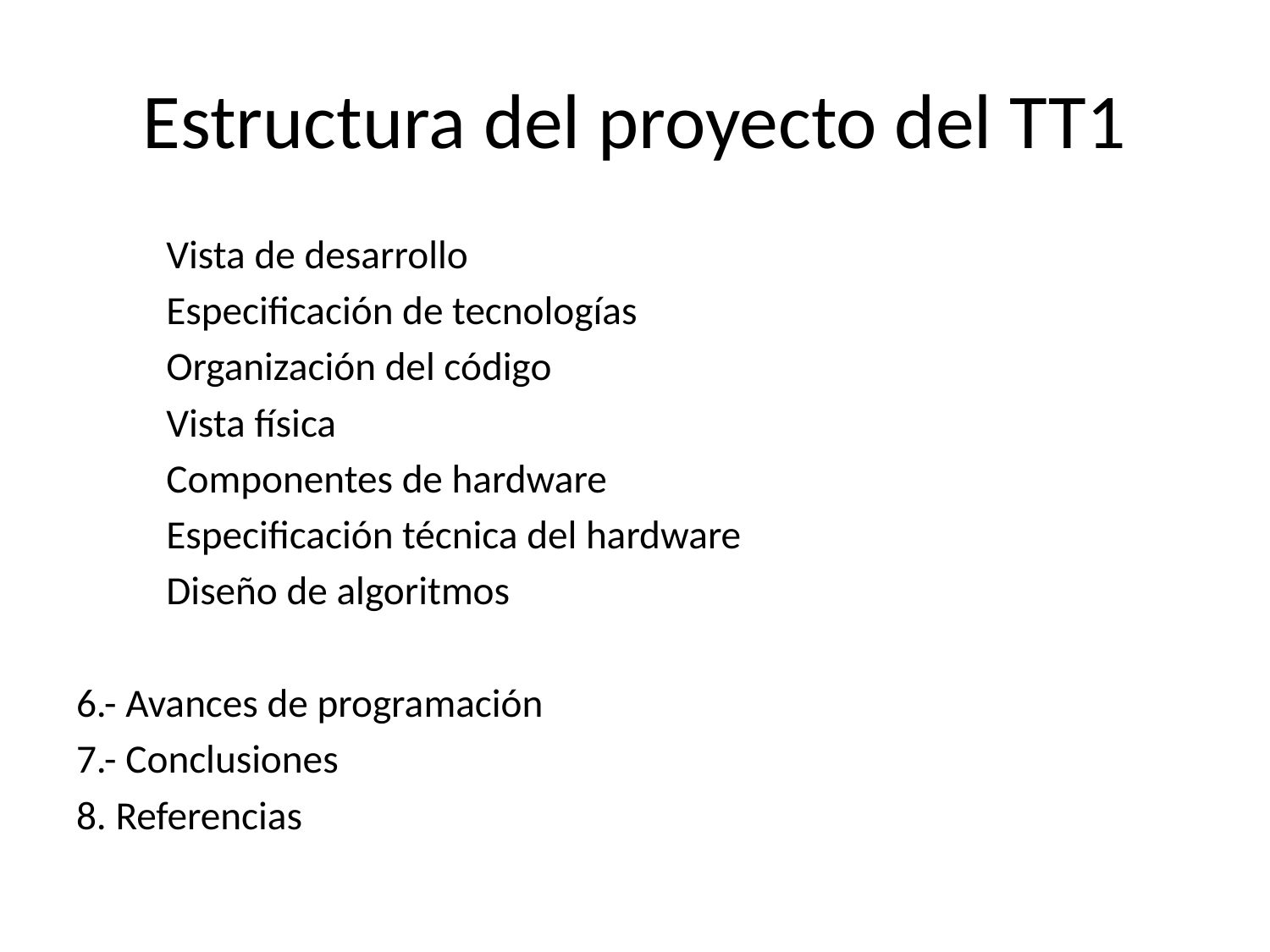

# Estructura del proyecto del TT1
		Vista de desarrollo
			Especificación de tecnologías
			Organización del código
		Vista física
			Componentes de hardware
			Especificación técnica del hardware
	Diseño de algoritmos

6.- Avances de programación
7.- Conclusiones
8. Referencias